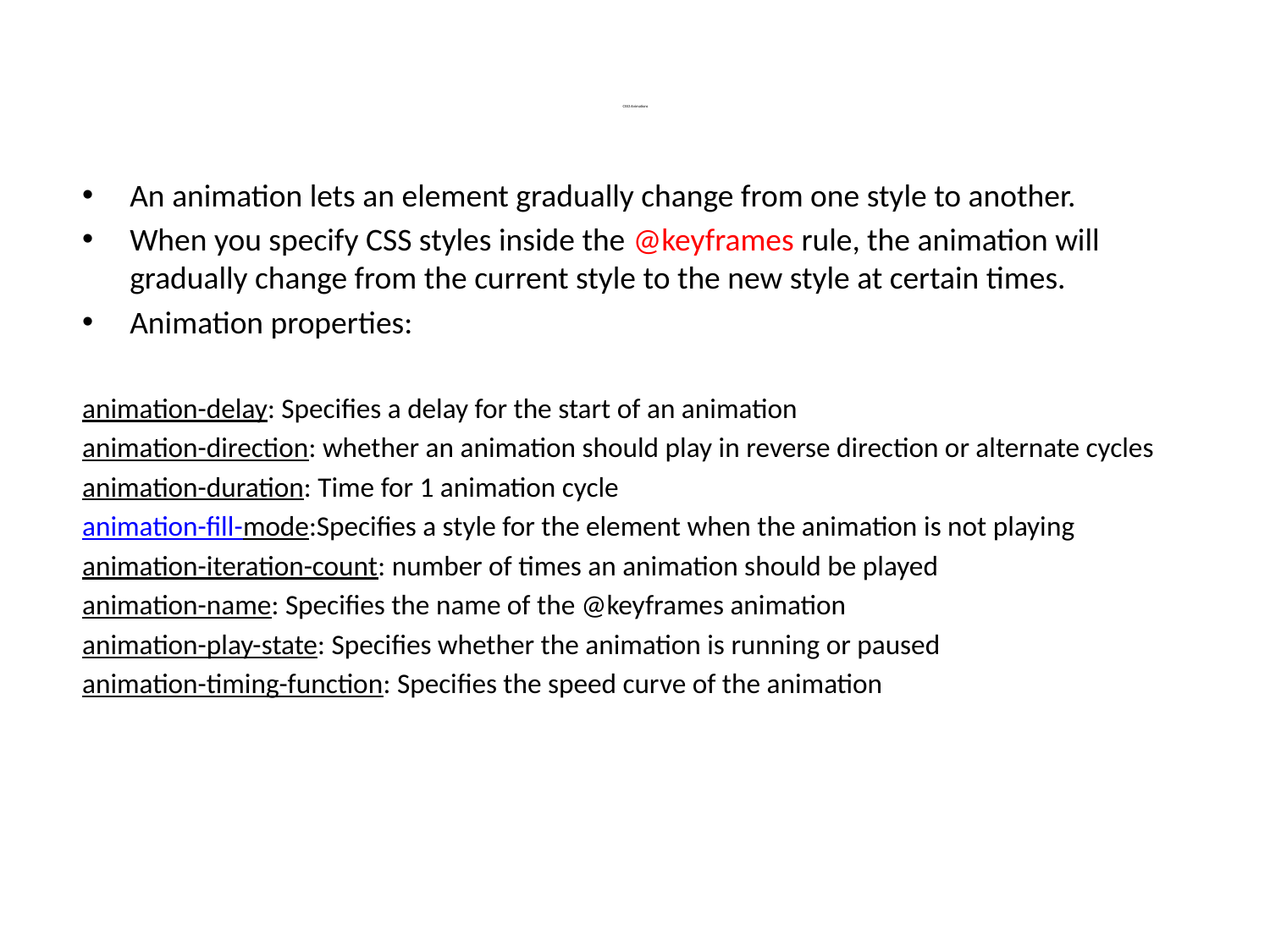

# CSS3 Animations
An animation lets an element gradually change from one style to another.
When you specify CSS styles inside the @keyframes rule, the animation will gradually change from the current style to the new style at certain times.
Animation properties:

animation-delay: Specifies a delay for the start of an animation
animation-direction: whether an animation should play in reverse direction or alternate cycles
animation-duration: Time for 1 animation cycle
animation-fill-mode:Specifies a style for the element when the animation is not playing
animation-iteration-count: number of times an animation should be played
animation-name: Specifies the name of the @keyframes animation
animation-play-state: Specifies whether the animation is running or paused
animation-timing-function: Specifies the speed curve of the animation